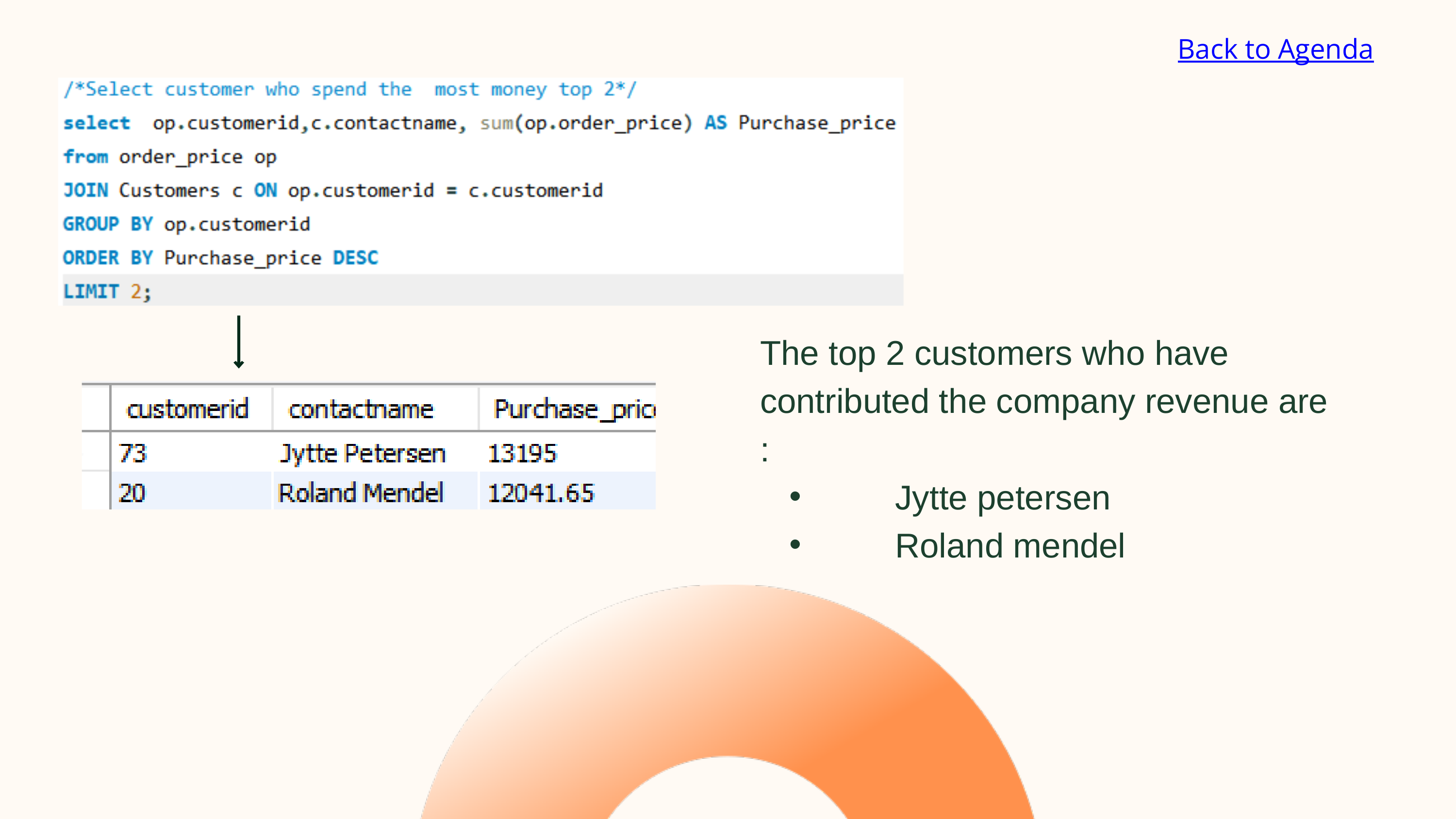

Back to Agenda

The top 2 customers who have contributed the company revenue are :
        Jytte petersen
        Roland mendel